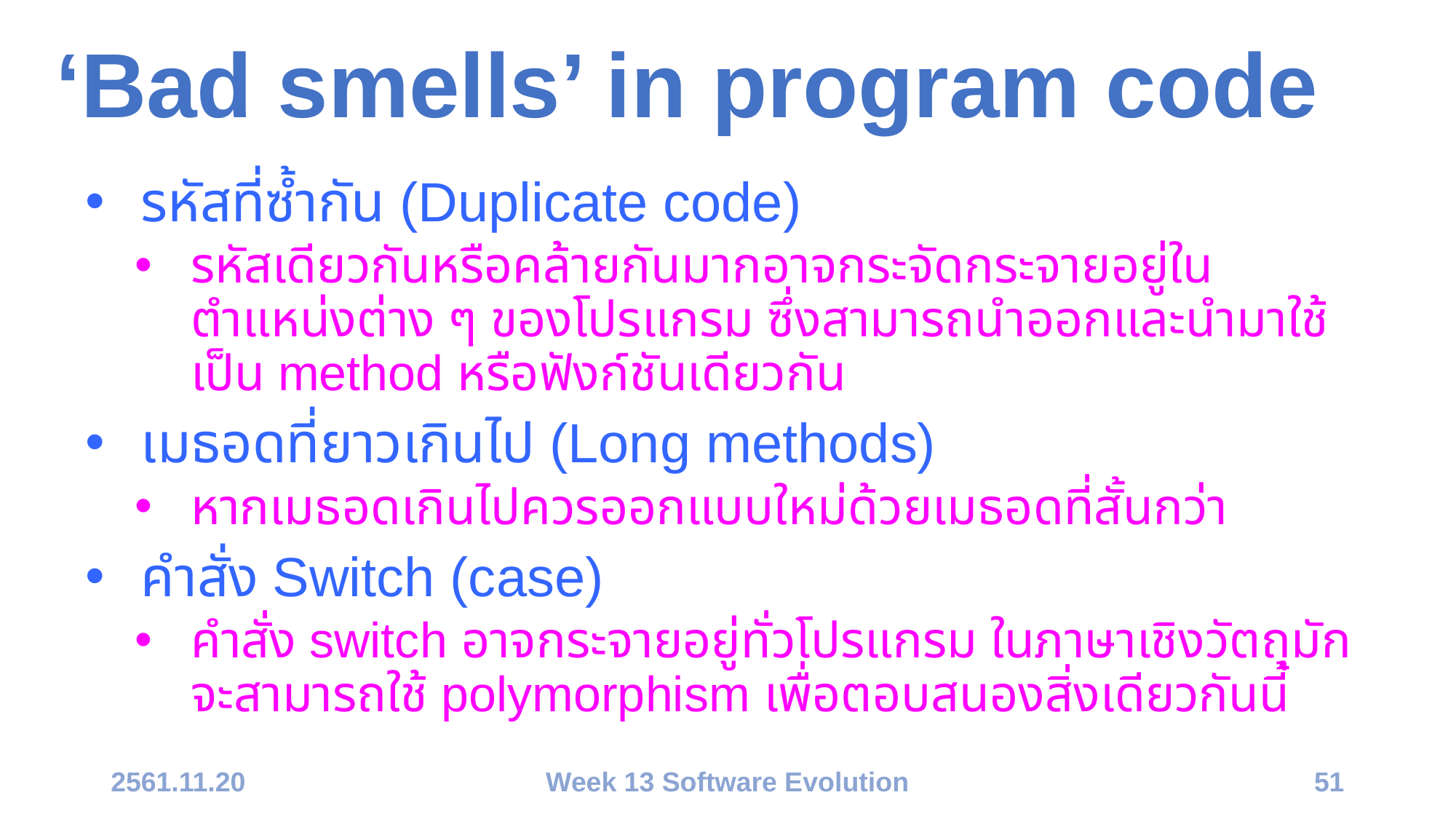

# ‘Bad smells’ in program code
รหัสที่ซ้ำกัน (Duplicate code)
รหัสเดียวกันหรือคล้ายกันมากอาจกระจัดกระจายอยู่ในตำแหน่งต่าง ๆ ของโปรแกรม ซึ่งสามารถนำออกและนำมาใช้เป็น method หรือฟังก์ชันเดียวกัน
เมธอดที่ยาวเกินไป (Long methods)
หากเมธอดเกินไปควรออกแบบใหม่ด้วยเมธอดที่สั้นกว่า
คำสั่ง Switch (case)
คำสั่ง switch อาจกระจายอยู่ทั่วโปรแกรม ในภาษาเชิงวัตถุมักจะสามารถใช้ polymorphism เพื่อตอบสนองสิ่งเดียวกันนี้
2561.11.20
Week 13 Software Evolution
51